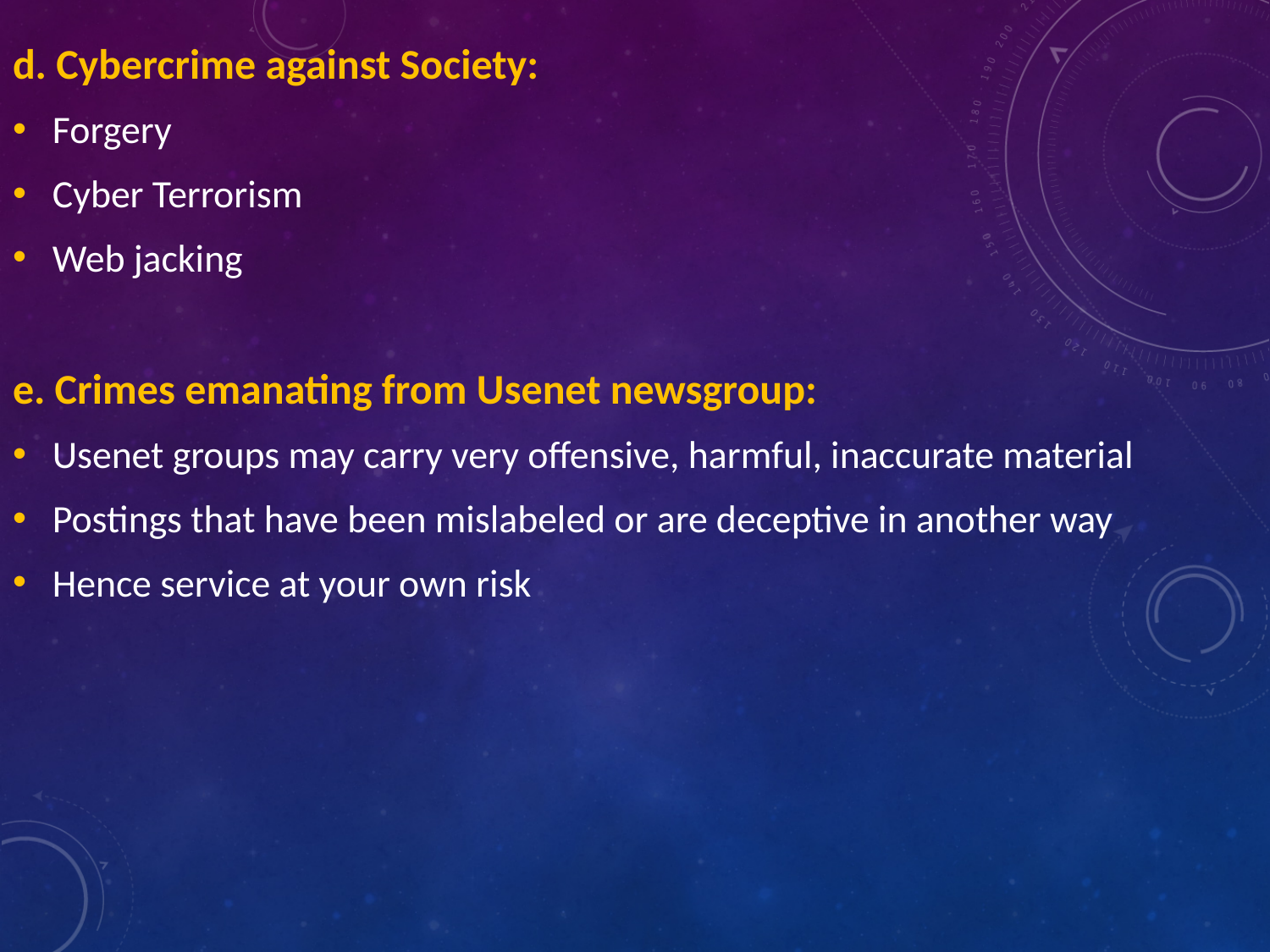

d. Cybercrime against Society:
Forgery
Cyber Terrorism
Web jacking

e. Crimes emanating from Usenet newsgroup:
Usenet groups may carry very offensive, harmful, inaccurate material
Postings that have been mislabeled or are deceptive in another way
Hence service at your own risk